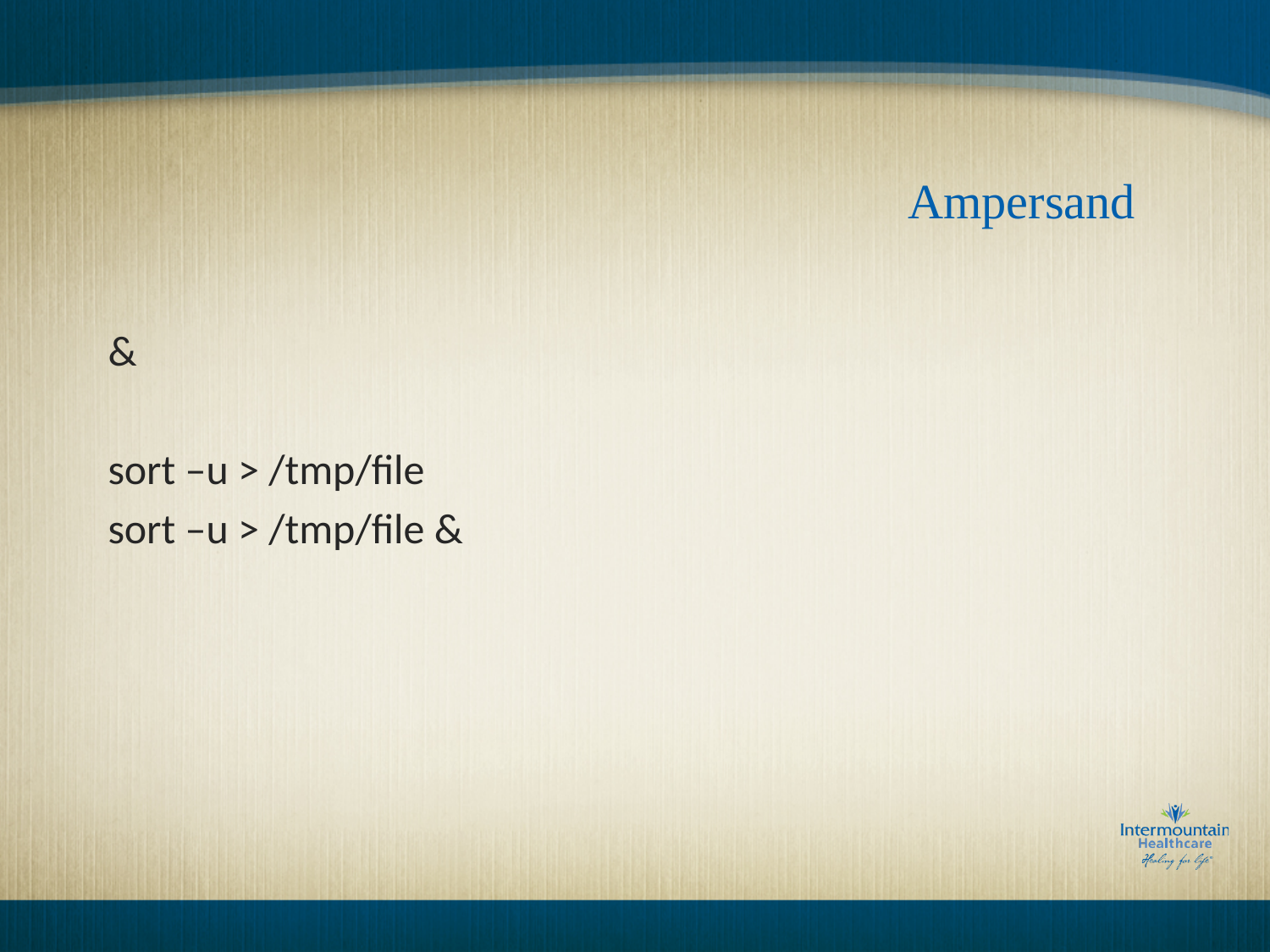

# Ampersand

&

sort –u > /tmp/file
sort –u > /tmp/file &